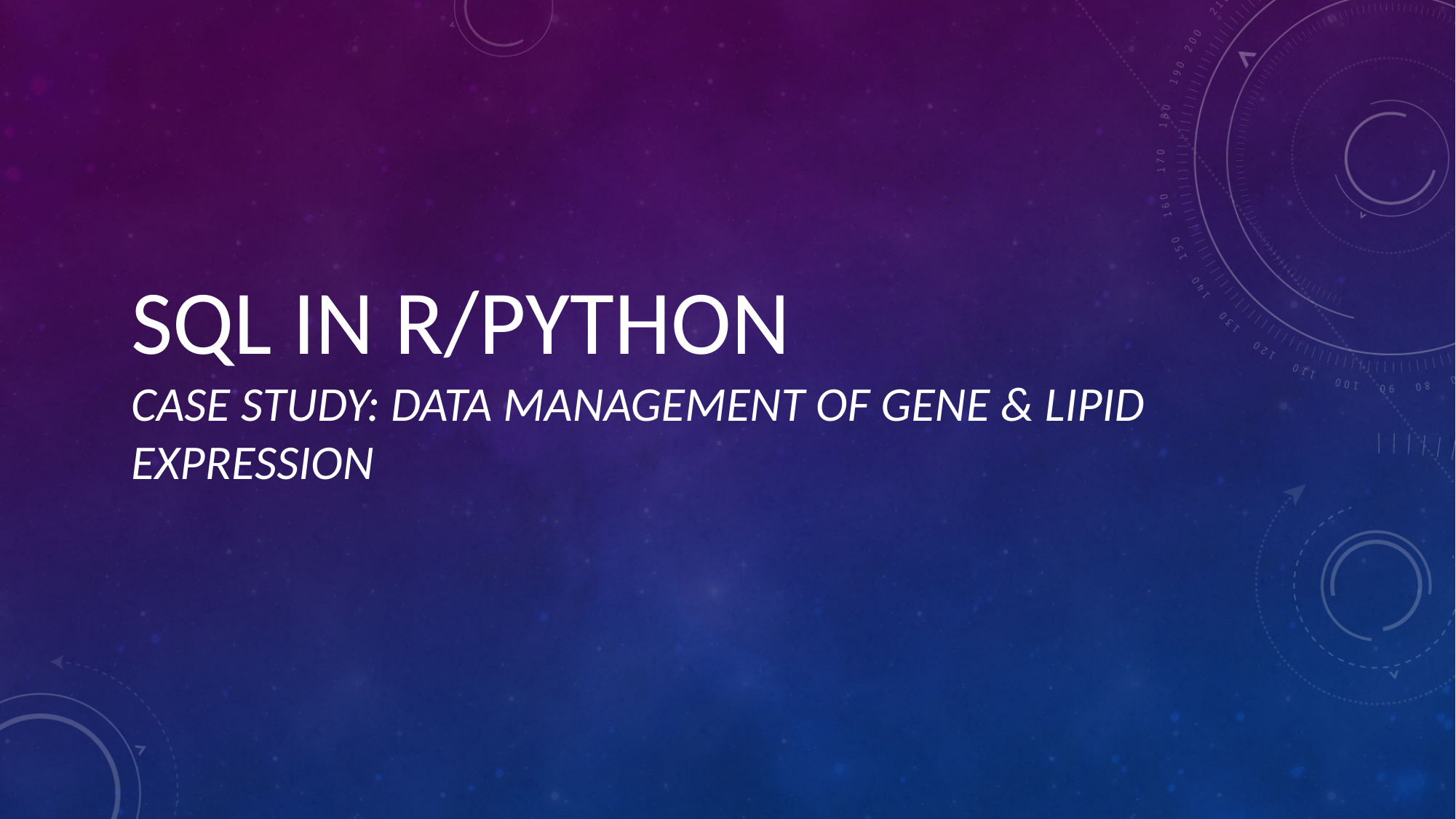

# SQL in R/Python Case study: Data management of Gene & Lipid expression